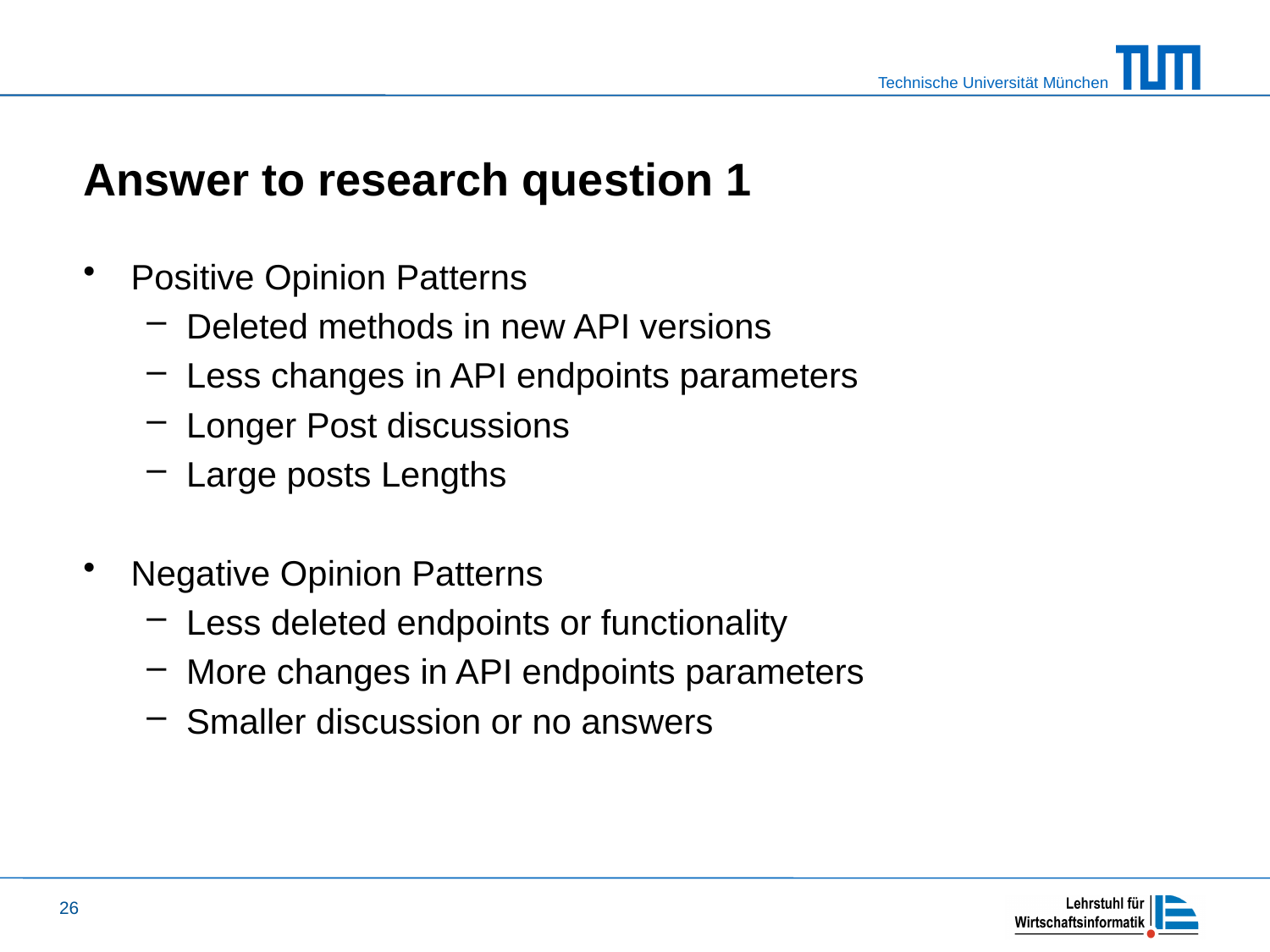

# Answer to research question 1
Positive Opinion Patterns
Deleted methods in new API versions
Less changes in API endpoints parameters
Longer Post discussions
Large posts Lengths

Negative Opinion Patterns
Less deleted endpoints or functionality
More changes in API endpoints parameters
Smaller discussion or no answers